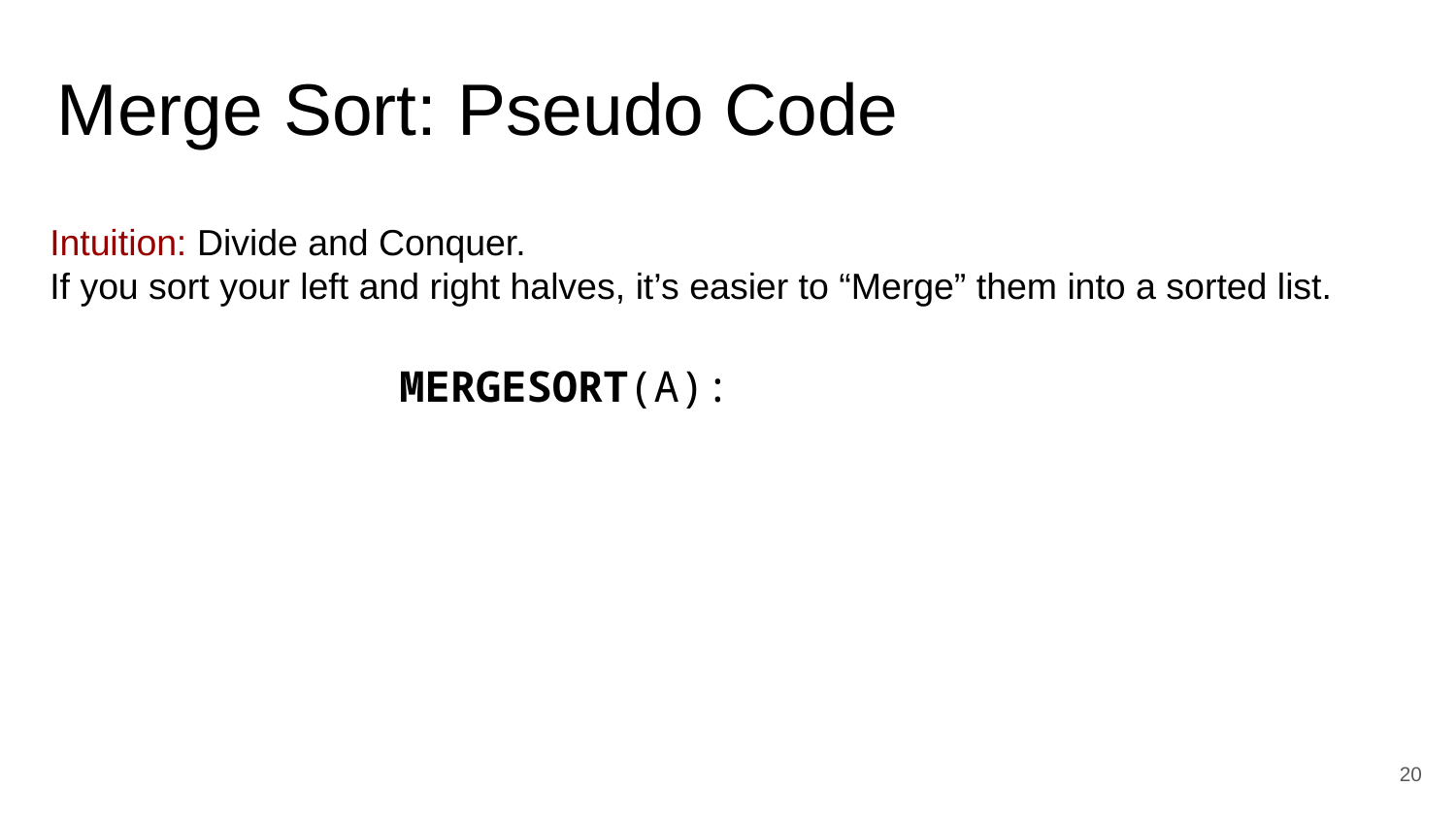

Merge Sort: Pseudo Code

Intuition: Divide and Conquer.
If you sort your left and right halves, it’s easier to “Merge” them into a sorted list.

MERGESORT(A):

20